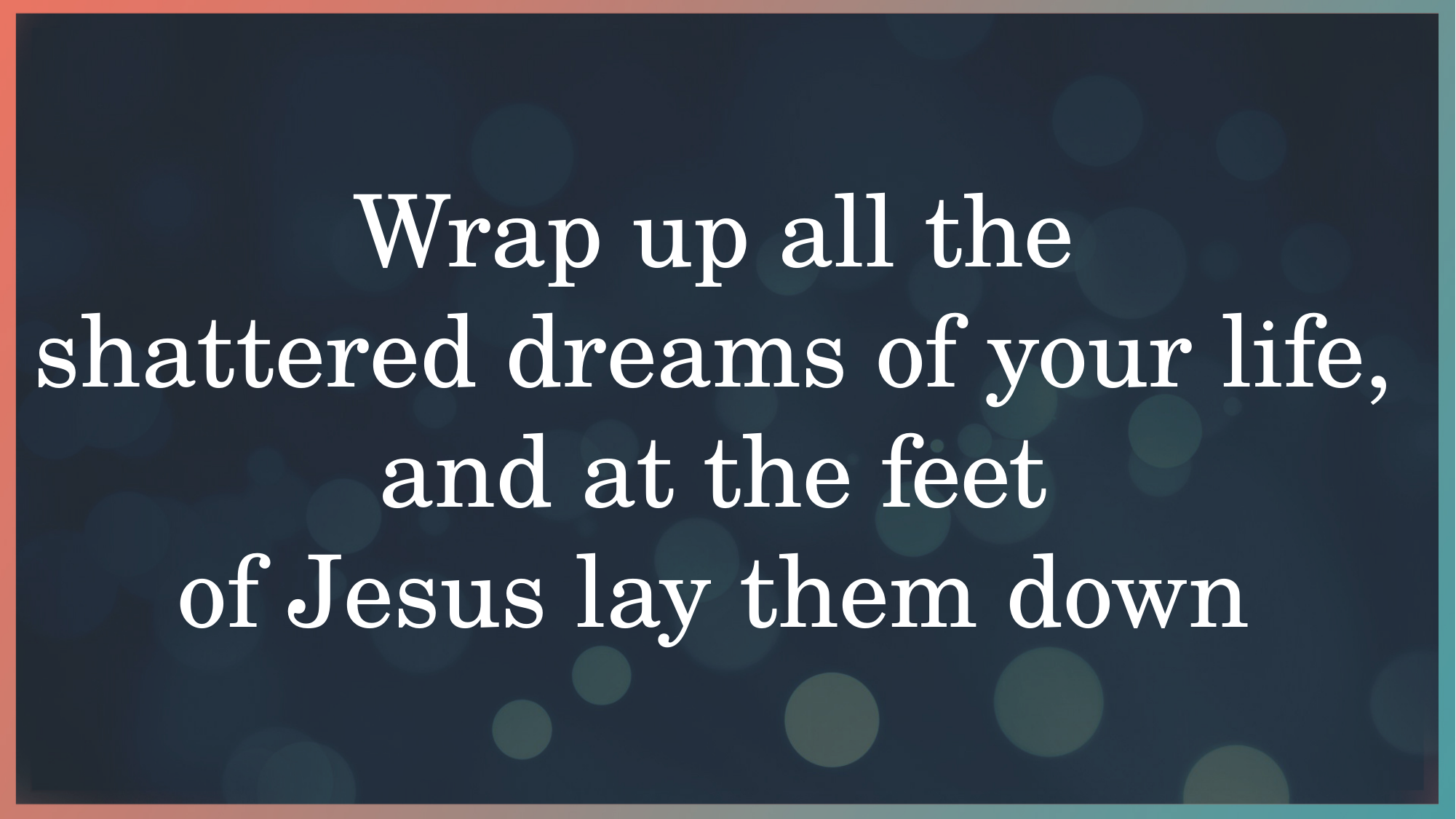

Wrap up all the
shattered dreams of your life,
and at the feet
of Jesus lay them down